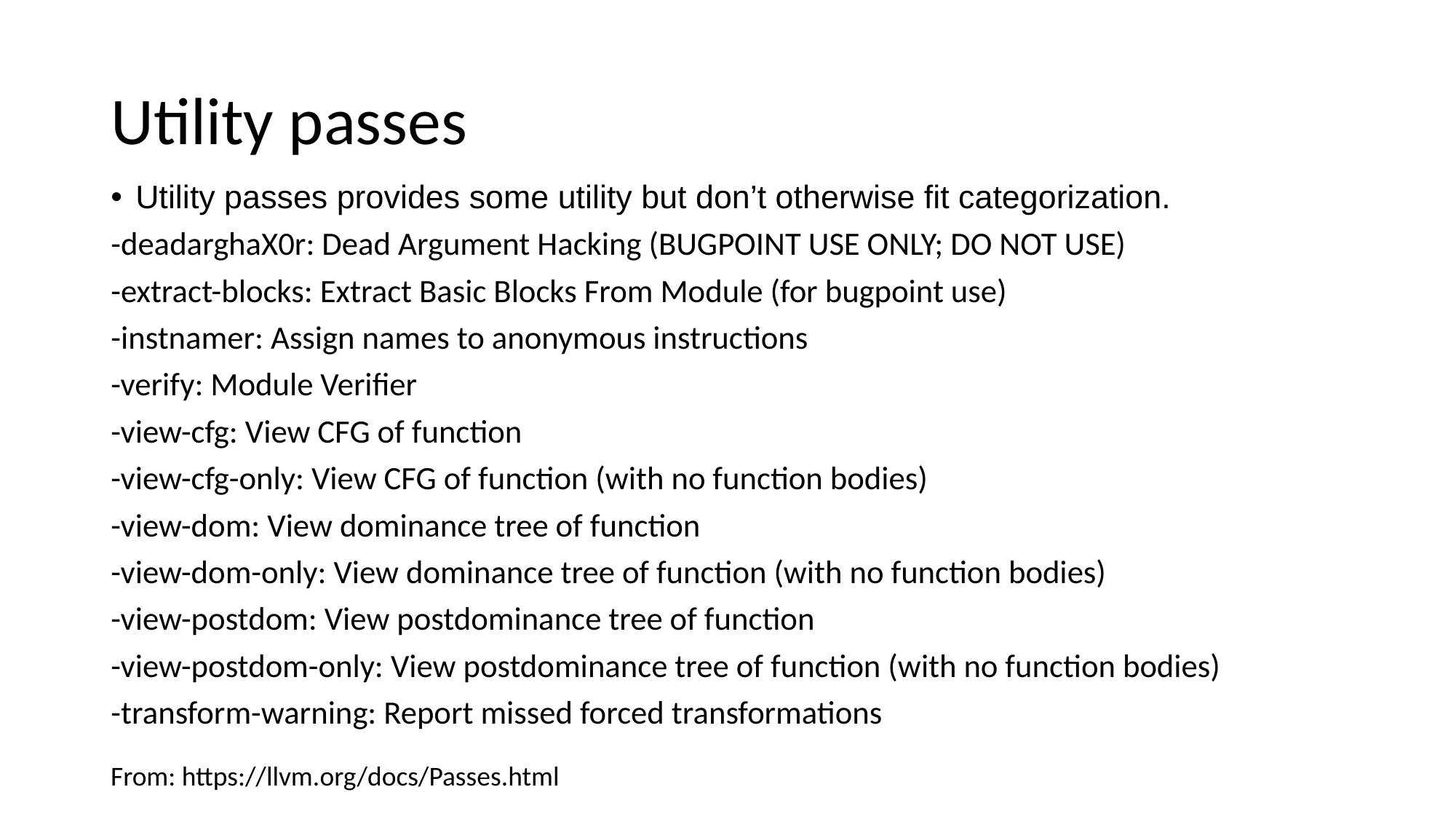

# Utility passes
Utility passes provides some utility but don’t otherwise fit categorization.
-deadarghaX0r: Dead Argument Hacking (BUGPOINT USE ONLY; DO NOT USE)
-extract-blocks: Extract Basic Blocks From Module (for bugpoint use)
-instnamer: Assign names to anonymous instructions
-verify: Module Verifier
-view-cfg: View CFG of function
-view-cfg-only: View CFG of function (with no function bodies)
-view-dom: View dominance tree of function
-view-dom-only: View dominance tree of function (with no function bodies)
-view-postdom: View postdominance tree of function
-view-postdom-only: View postdominance tree of function (with no function bodies)
-transform-warning: Report missed forced transformations
From: https://llvm.org/docs/Passes.html